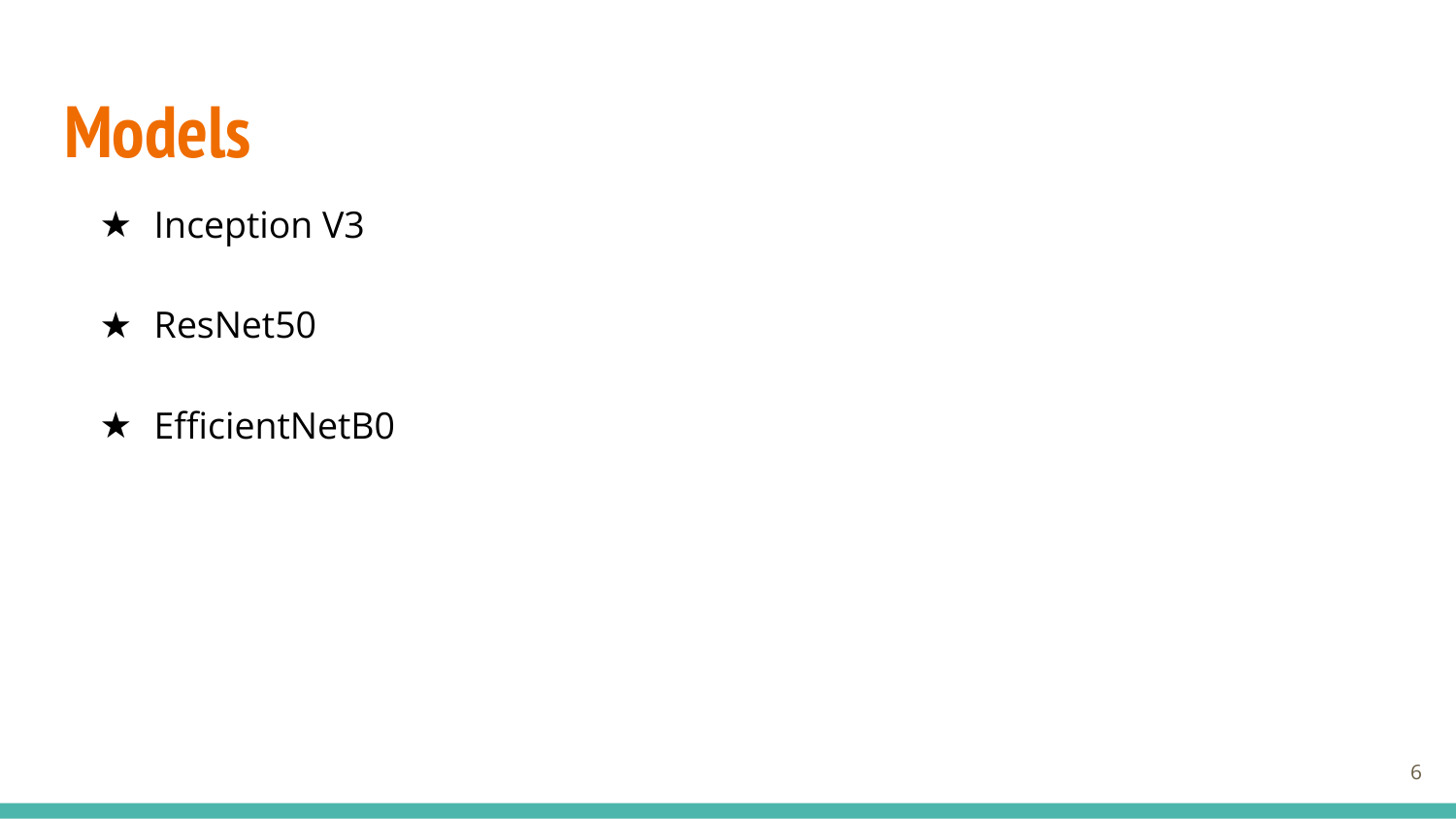

# Models
Inception V3

ResNet50

EfficientNetB0

6